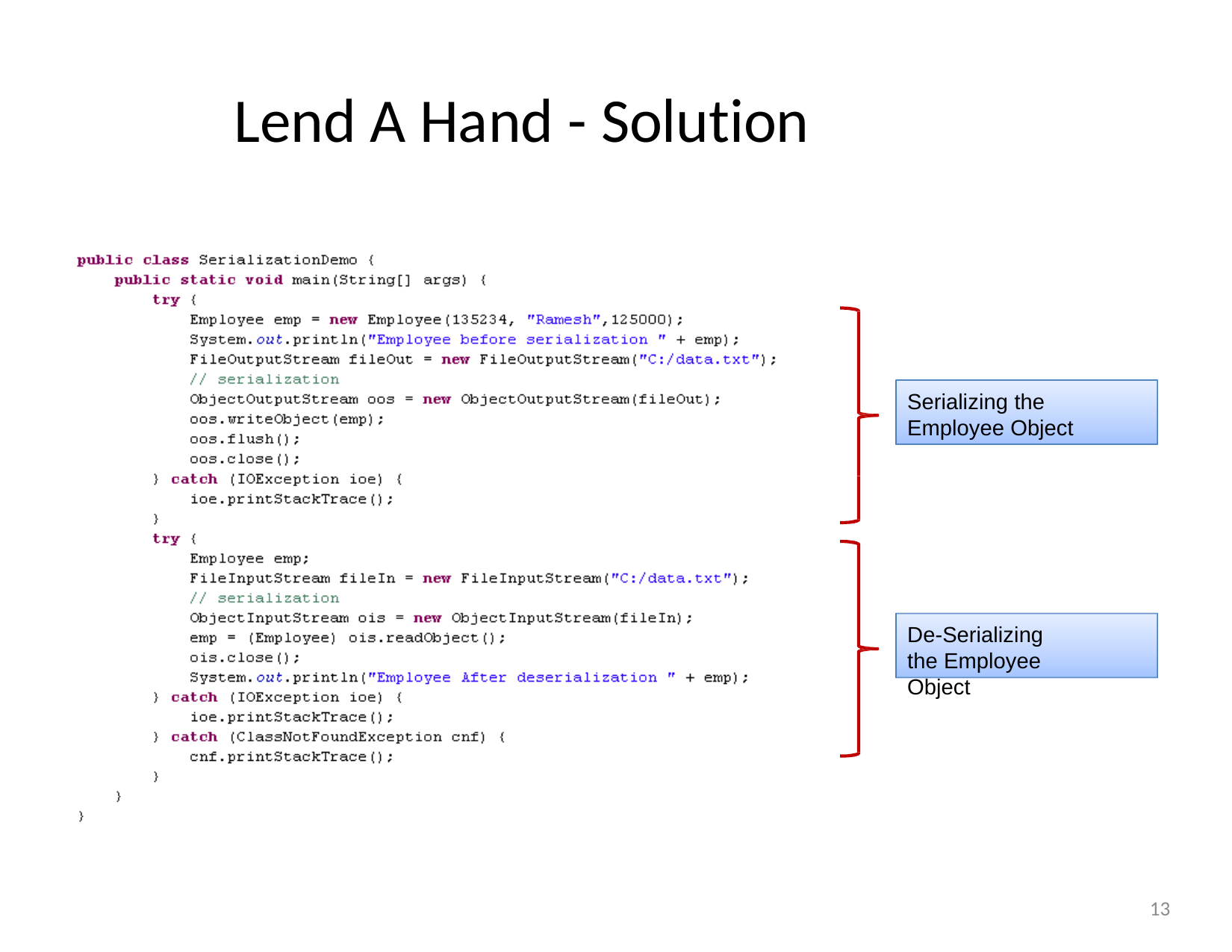

# Lend A Hand - Solution

Serializing the Employee Object

De-Serializing the Employee Object
13